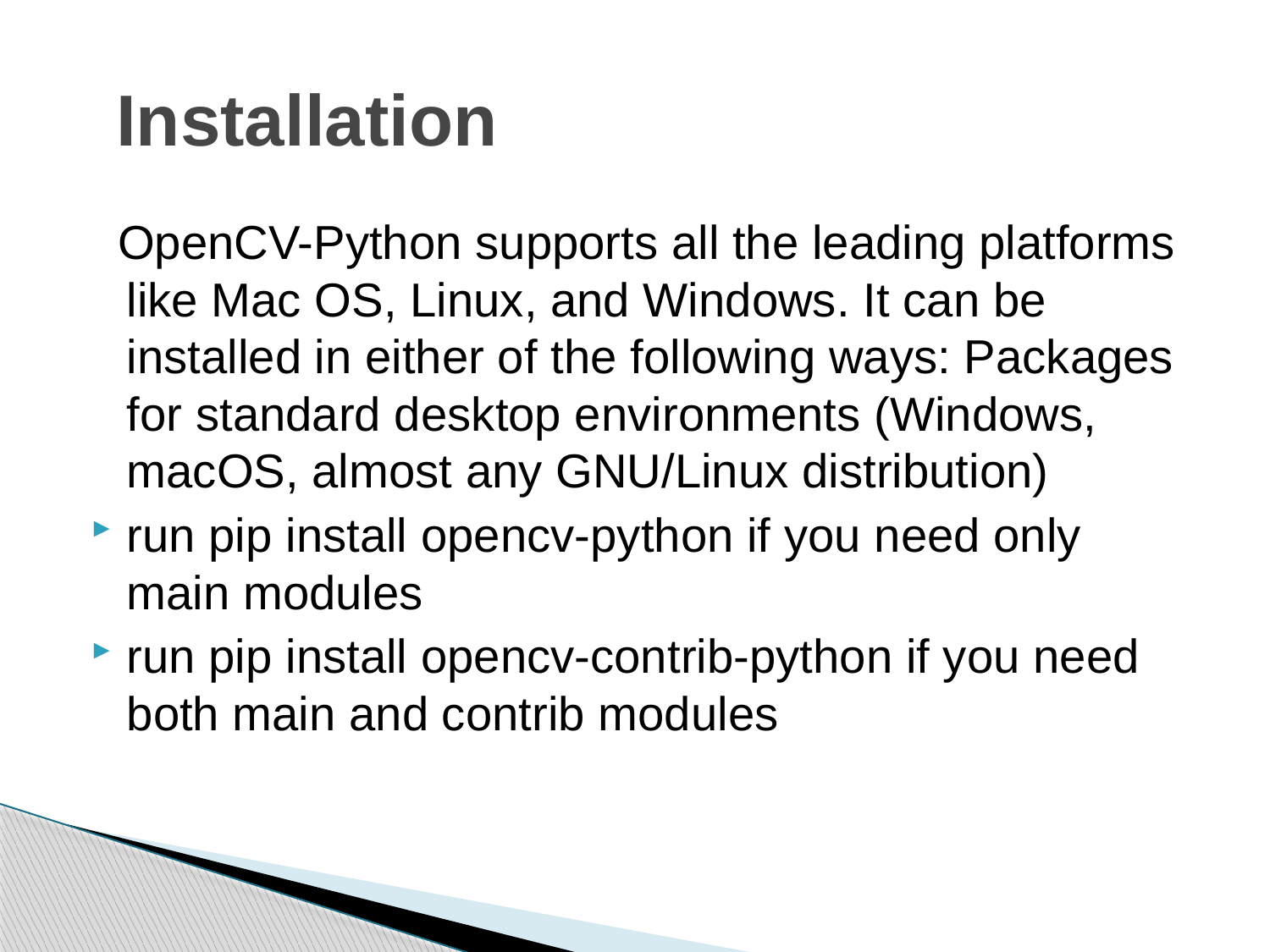

# Installation
  OpenCV-Python supports all the leading platforms like Mac OS, Linux, and Windows. It can be installed in either of the following ways: Packages for standard desktop environments (Windows, macOS, almost any GNU/Linux distribution)
run pip install opencv-python if you need only main modules
run pip install opencv-contrib-python if you need both main and contrib modules